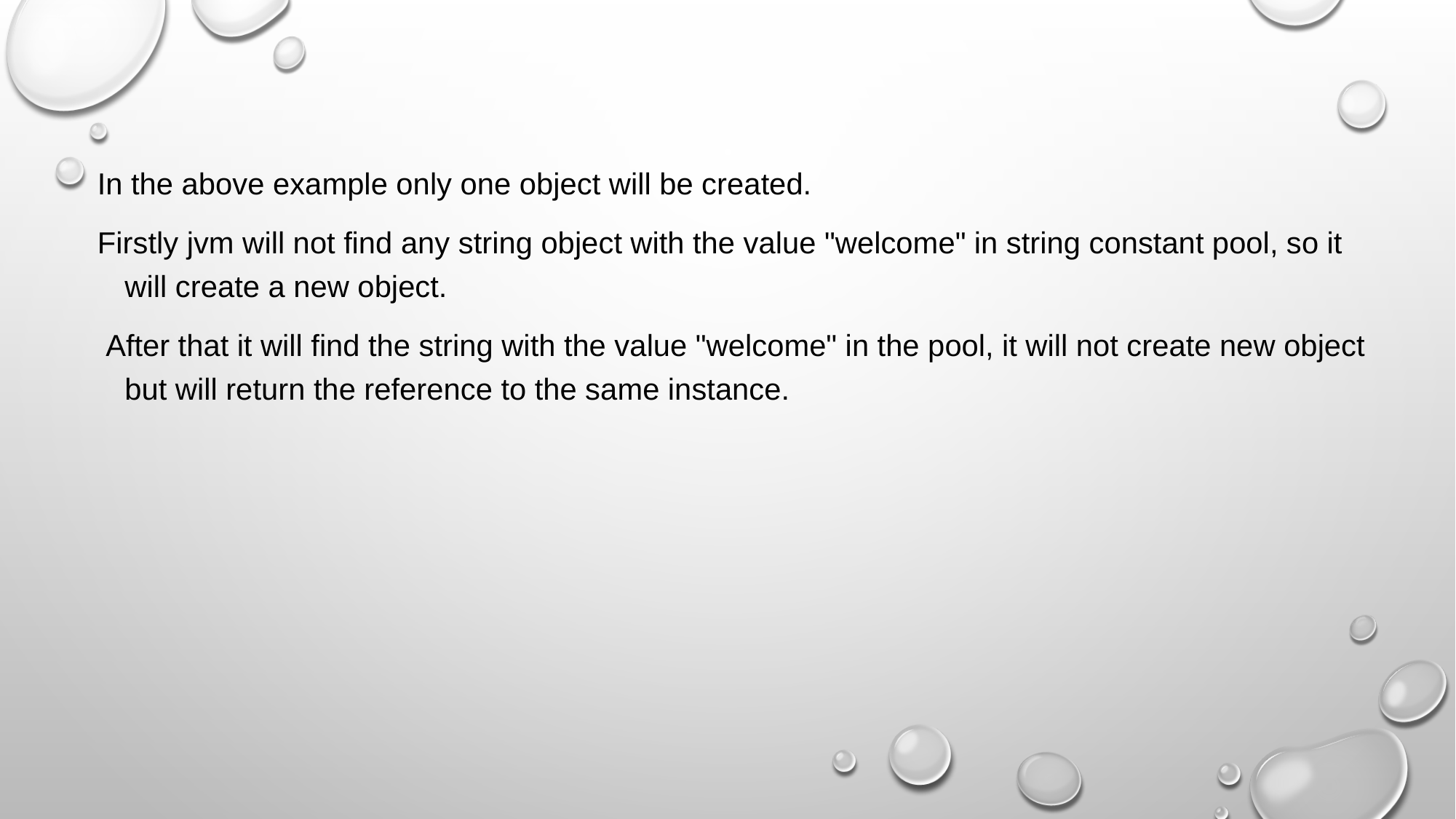

In the above example only one object will be created.
Firstly jvm will not find any string object with the value "welcome" in string constant pool, so it will create a new object.
 After that it will find the string with the value "welcome" in the pool, it will not create new object but will return the reference to the same instance.